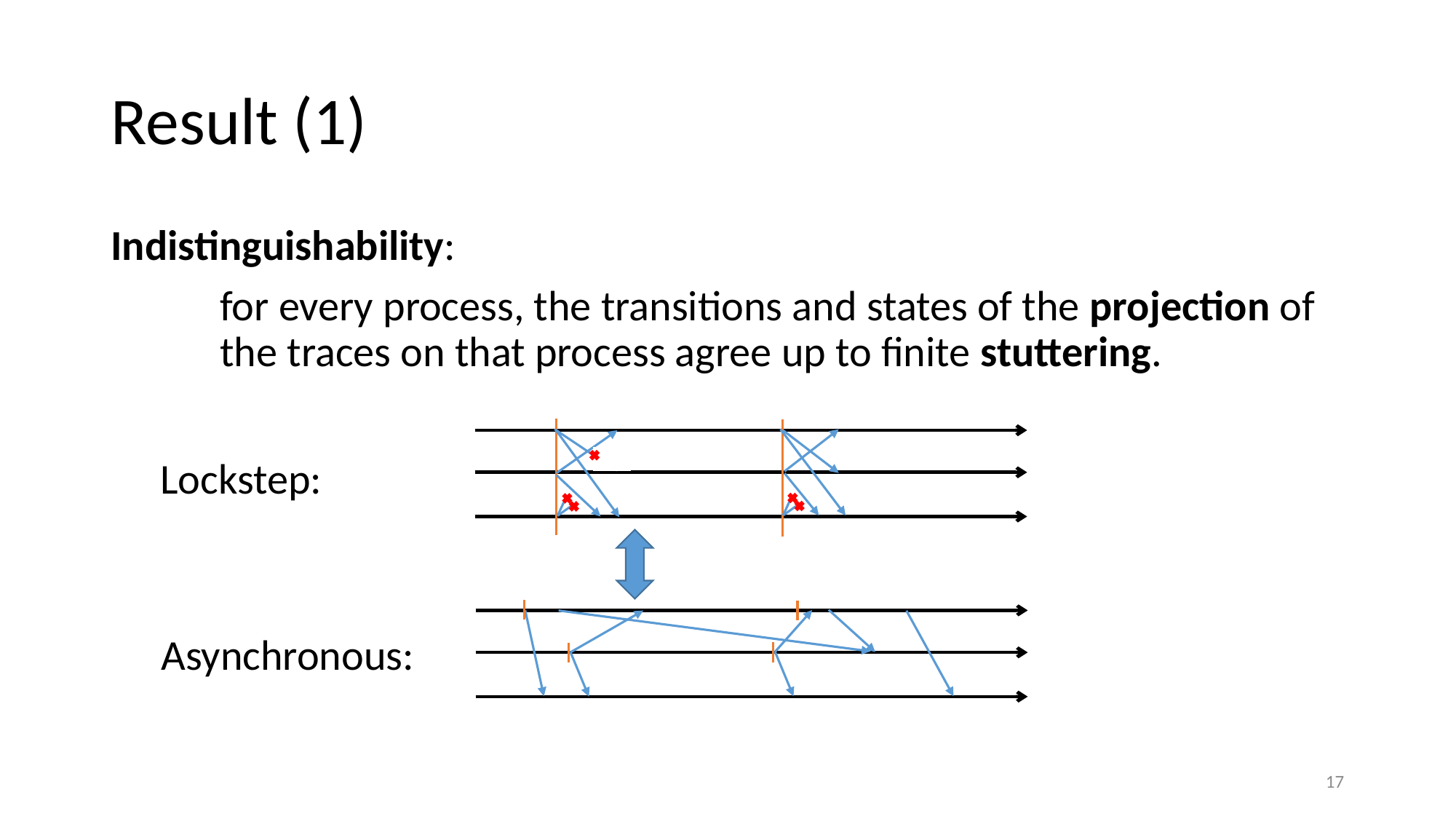

# Result (1)
Indistinguishability:
	for every process, the transitions and states of the projection of 	the traces on that process agree up to finite stuttering.

Lockstep:
Asynchronous:
17